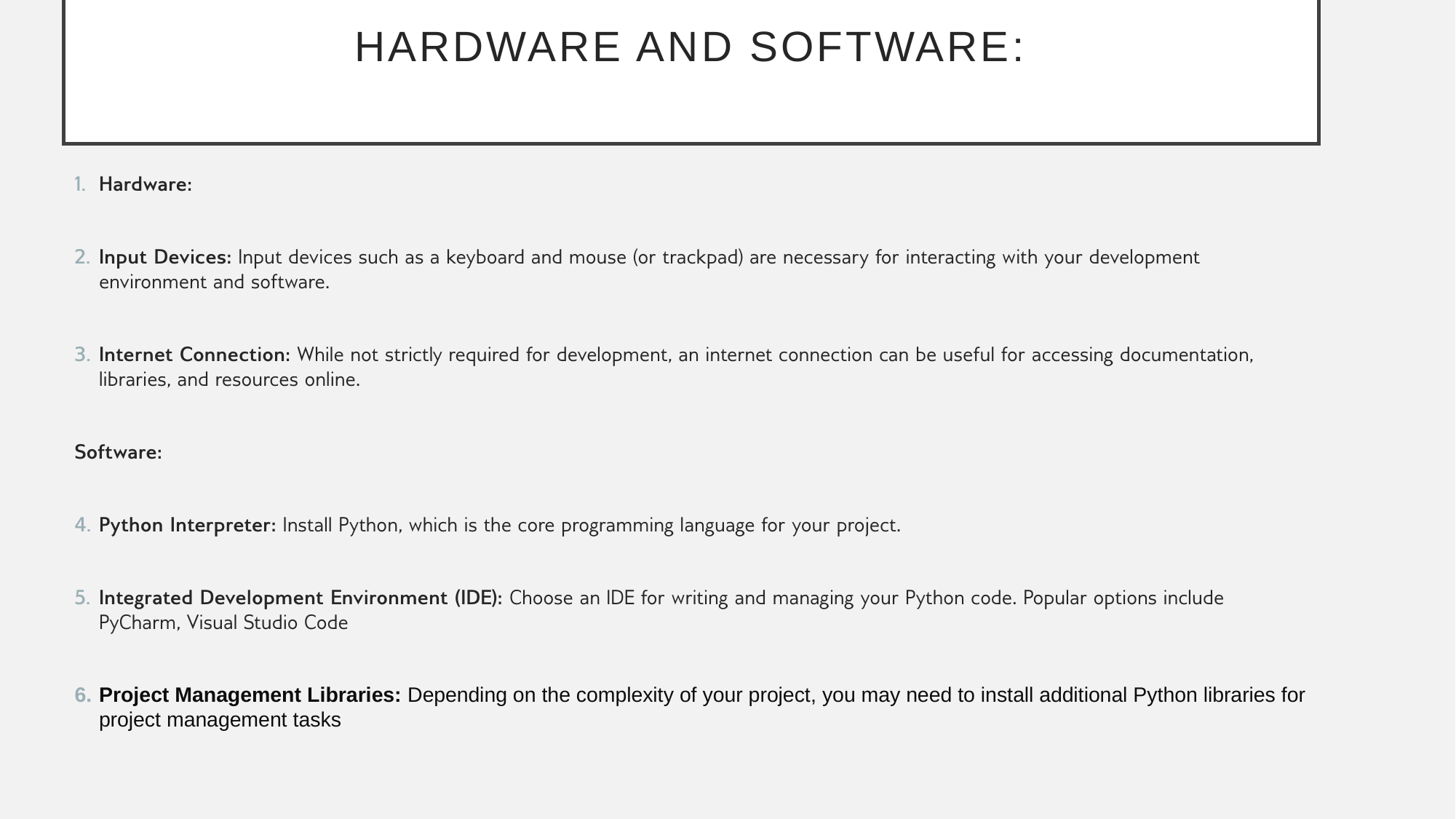

# HARDWARE AND SOFTWARE:
Hardware:

Input Devices: Input devices such as a keyboard and mouse (or trackpad) are necessary for interacting with your development environment and software.

Internet Connection: While not strictly required for development, an internet connection can be useful for accessing documentation, libraries, and resources online.

Software:

Python Interpreter: Install Python, which is the core programming language for your project.

Integrated Development Environment (IDE): Choose an IDE for writing and managing your Python code. Popular options include PyCharm, Visual Studio Code

Project Management Libraries: Depending on the complexity of your project, you may need to install additional Python libraries for project management tasks